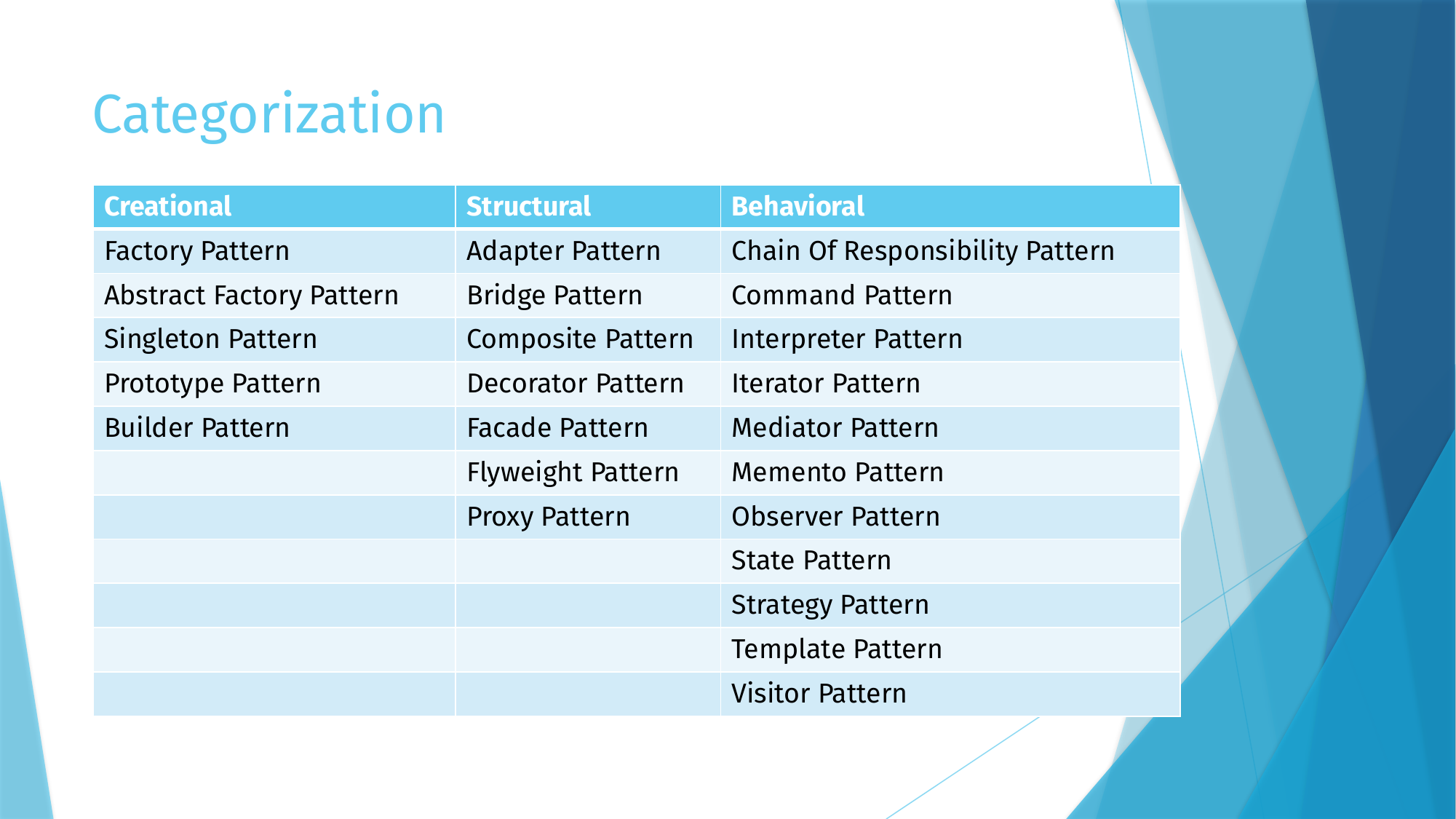

# Categorization
| Creational | Structural | Behavioral |
| --- | --- | --- |
| Factory Pattern | Adapter Pattern | Chain Of Responsibility Pattern |
| Abstract Factory Pattern | Bridge Pattern | Command Pattern |
| Singleton Pattern | Composite Pattern | Interpreter Pattern |
| Prototype Pattern | Decorator Pattern | Iterator Pattern |
| Builder Pattern | Facade Pattern | Mediator Pattern |
|  | Flyweight Pattern | Memento Pattern |
|  | Proxy Pattern | Observer Pattern |
|  |  | State Pattern |
|  |  | Strategy Pattern |
|  |  | Template Pattern |
|  |  | Visitor Pattern |